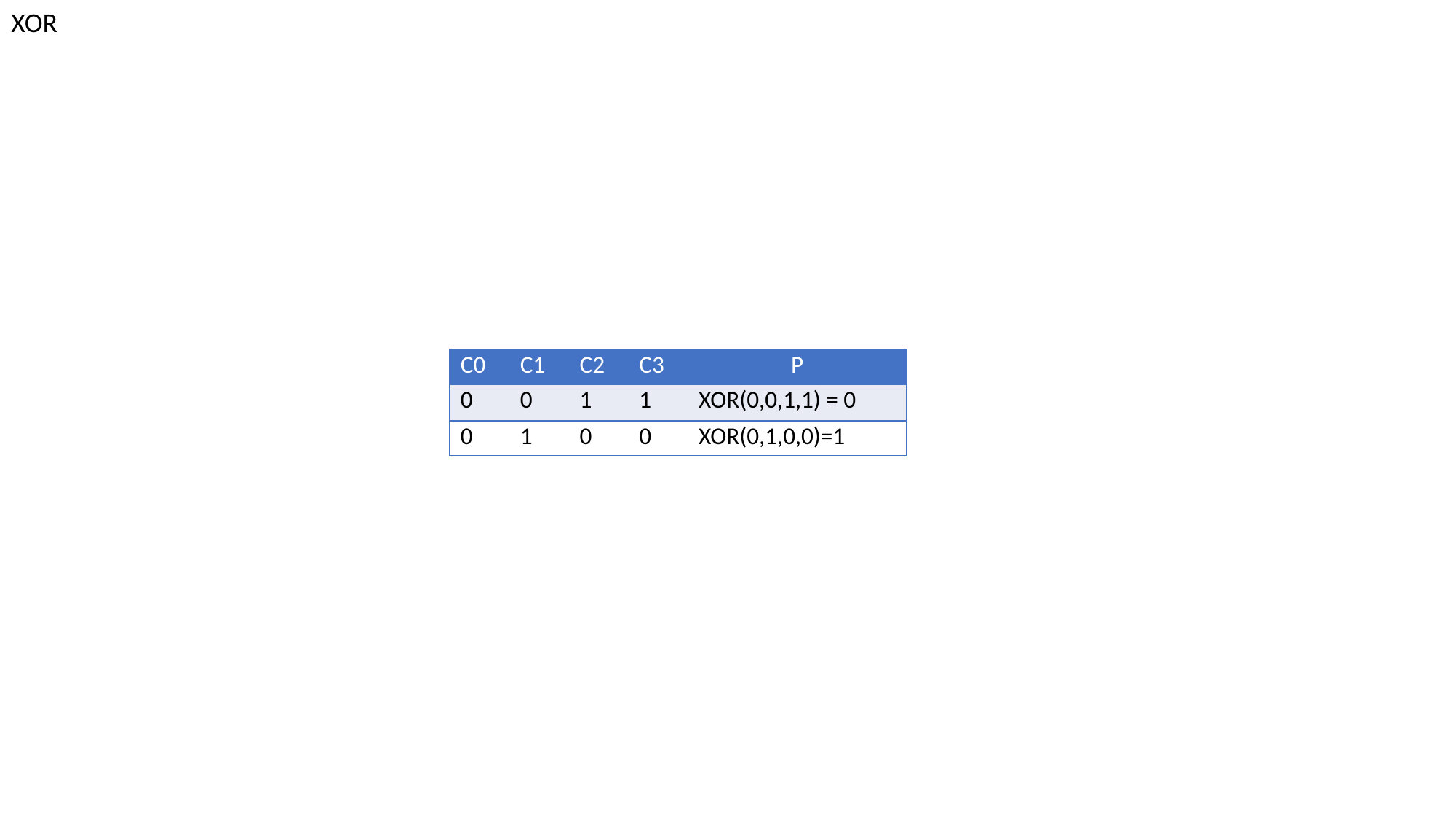

XOR
| C0 | C1 | C2 | C3 | P |
| --- | --- | --- | --- | --- |
| 0 | 0 | 1 | 1 | XOR(0,0,1,1) = 0 |
| 0 | 1 | 0 | 0 | XOR(0,1,0,0)=1 |